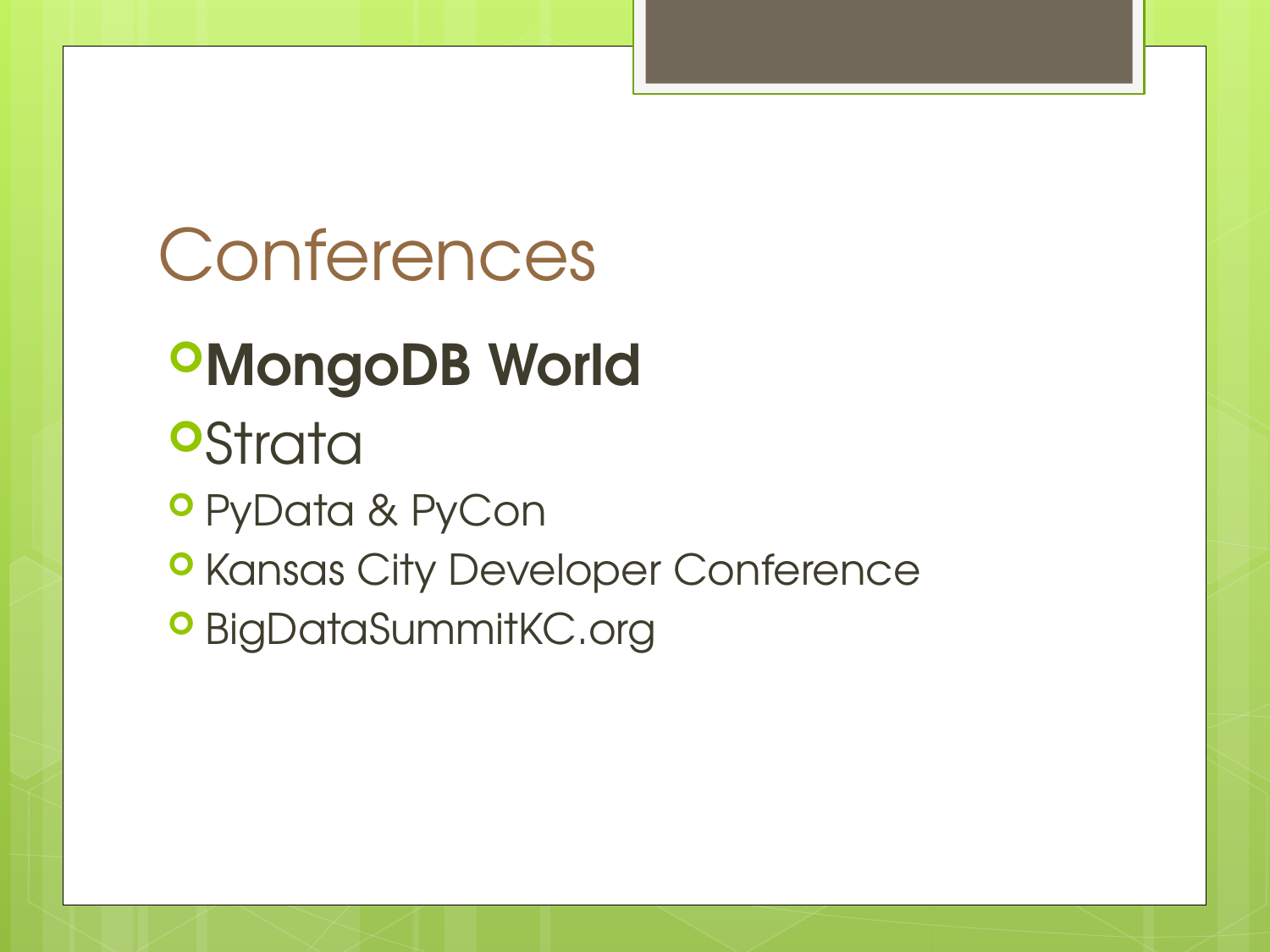

# Conferences
MongoDB World
Strata
PyData & PyCon
Kansas City Developer Conference
BigDataSummitKC.org